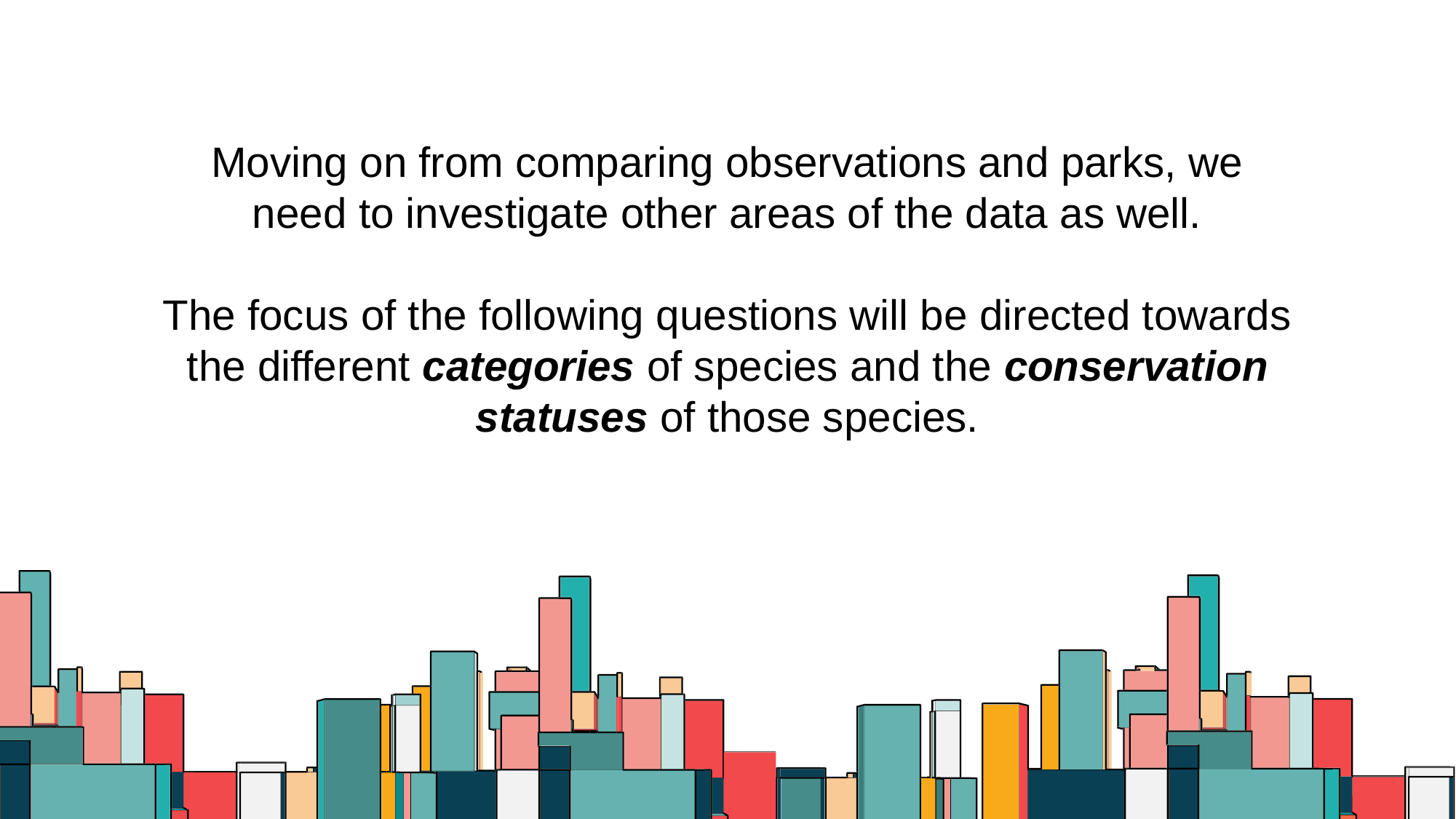

Moving on from comparing observations and parks, we need to investigate other areas of the data as well.

The focus of the following questions will be directed towards the different categories of species and the conservation statuses of those species.